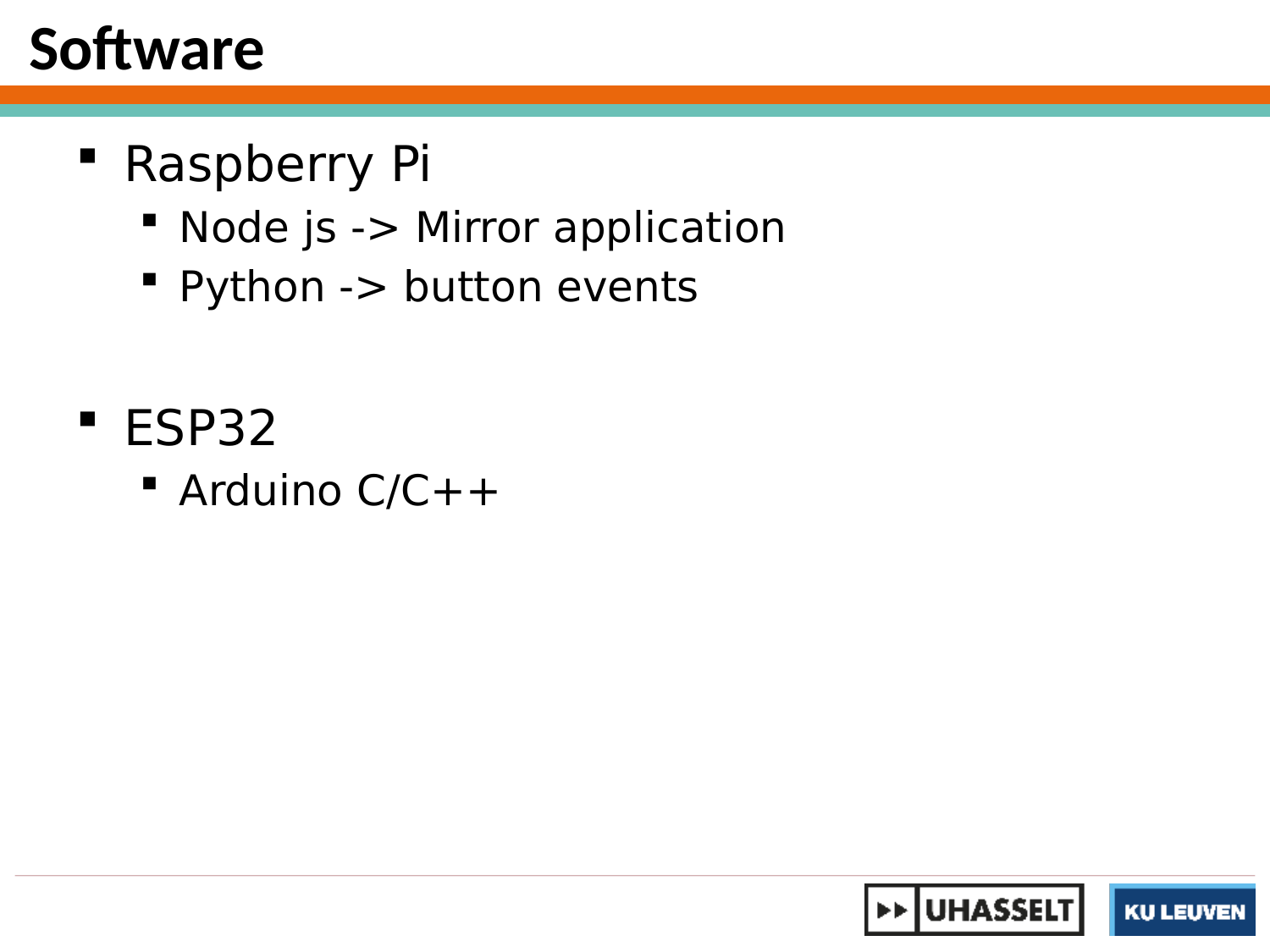

Software
Raspberry Pi
Node js -> Mirror application
Python -> button events

ESP32
Arduino C/C++